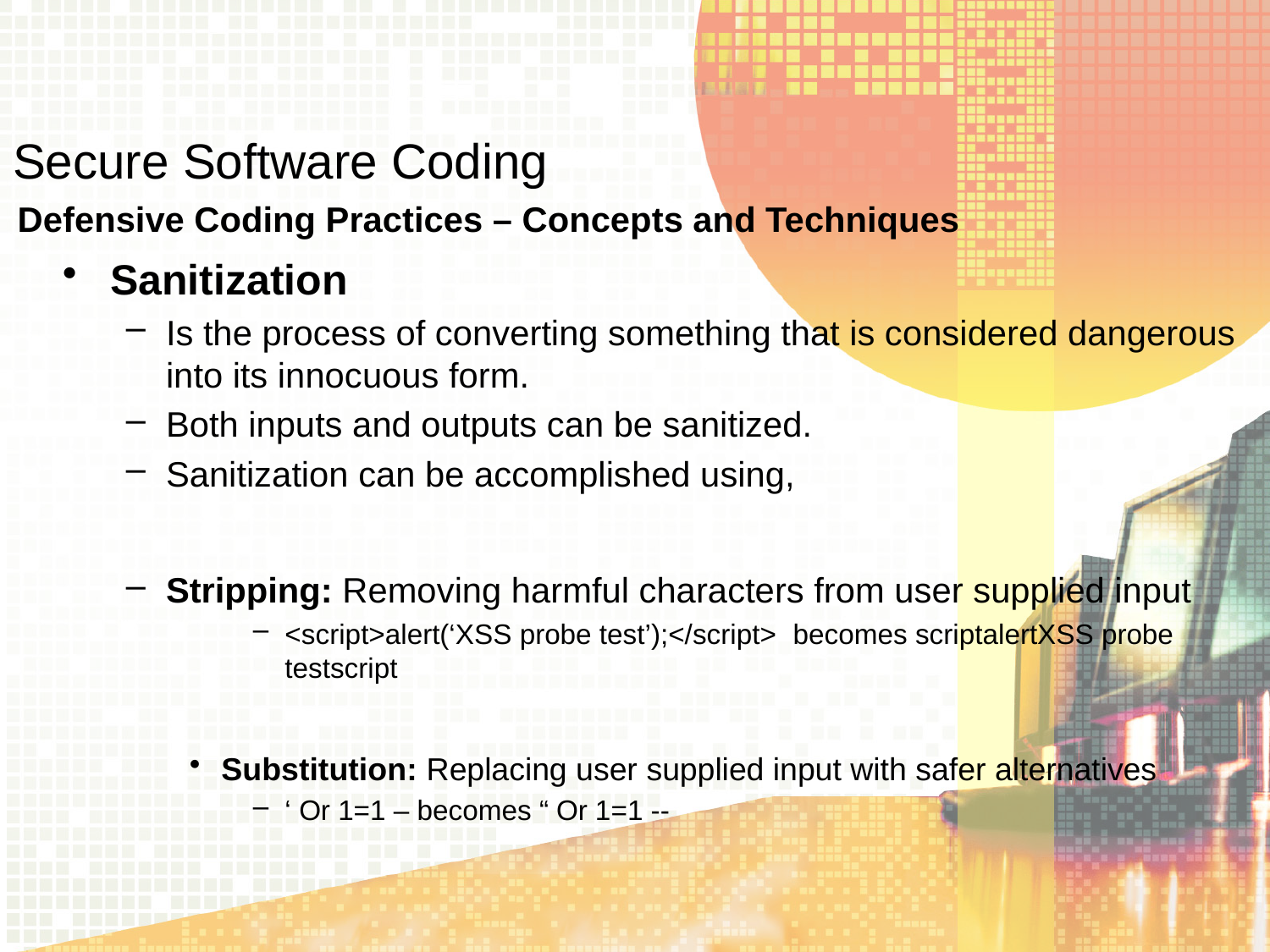

Secure Software Coding
Defensive Coding Practices – Concepts and Techniques
Sanitization
Is the process of converting something that is considered dangerous into its innocuous form.
Both inputs and outputs can be sanitized.
Sanitization can be accomplished using,

Stripping: Removing harmful characters from user supplied input
<script>alert(‘XSS probe test’);</script>  becomes scriptalertXSS probe testscript

Substitution: Replacing user supplied input with safer alternatives
‘ Or 1=1 – becomes “ Or 1=1 --